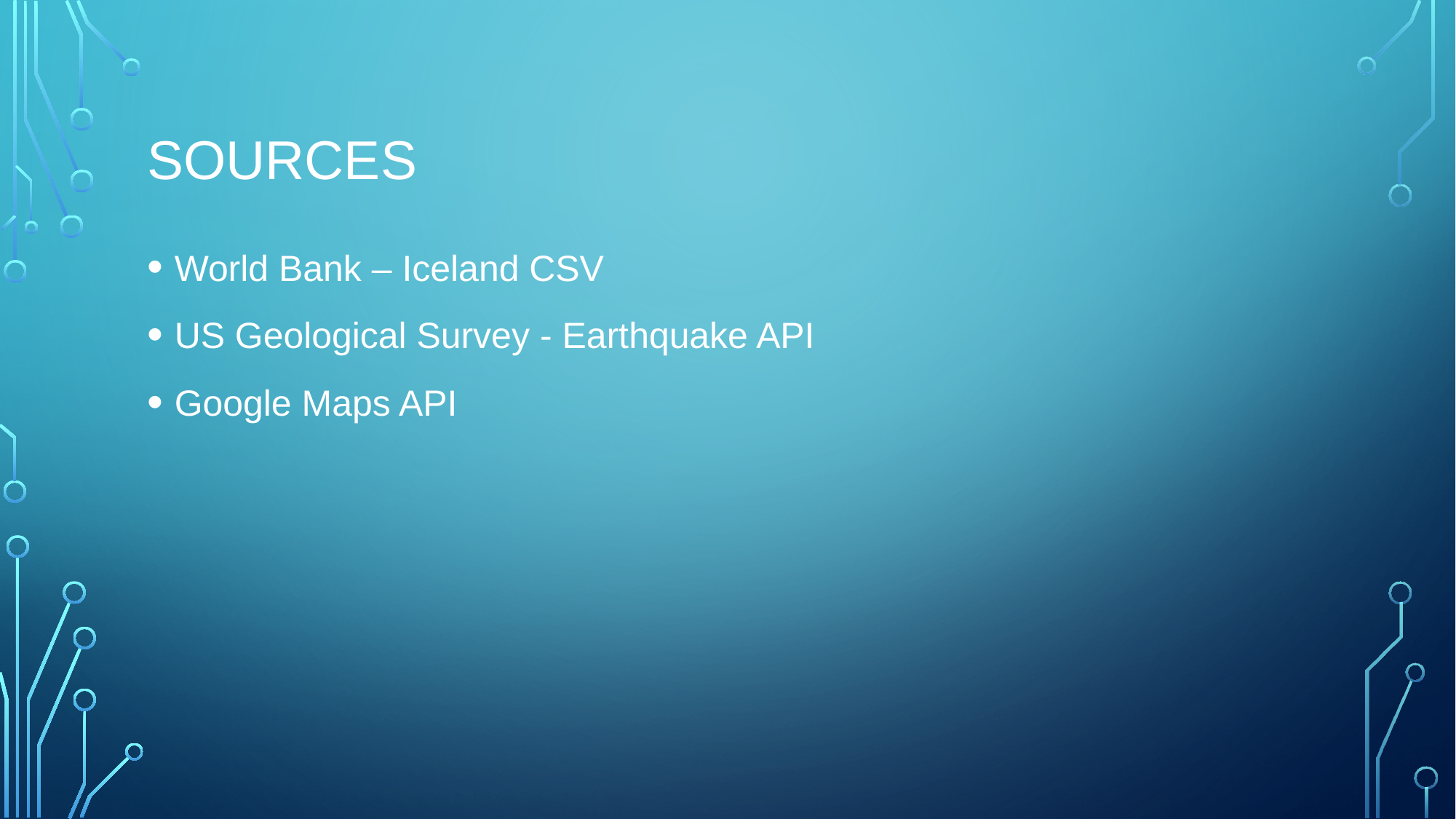

# Sources
World Bank – Iceland CSV
US Geological Survey - Earthquake API
Google Maps API